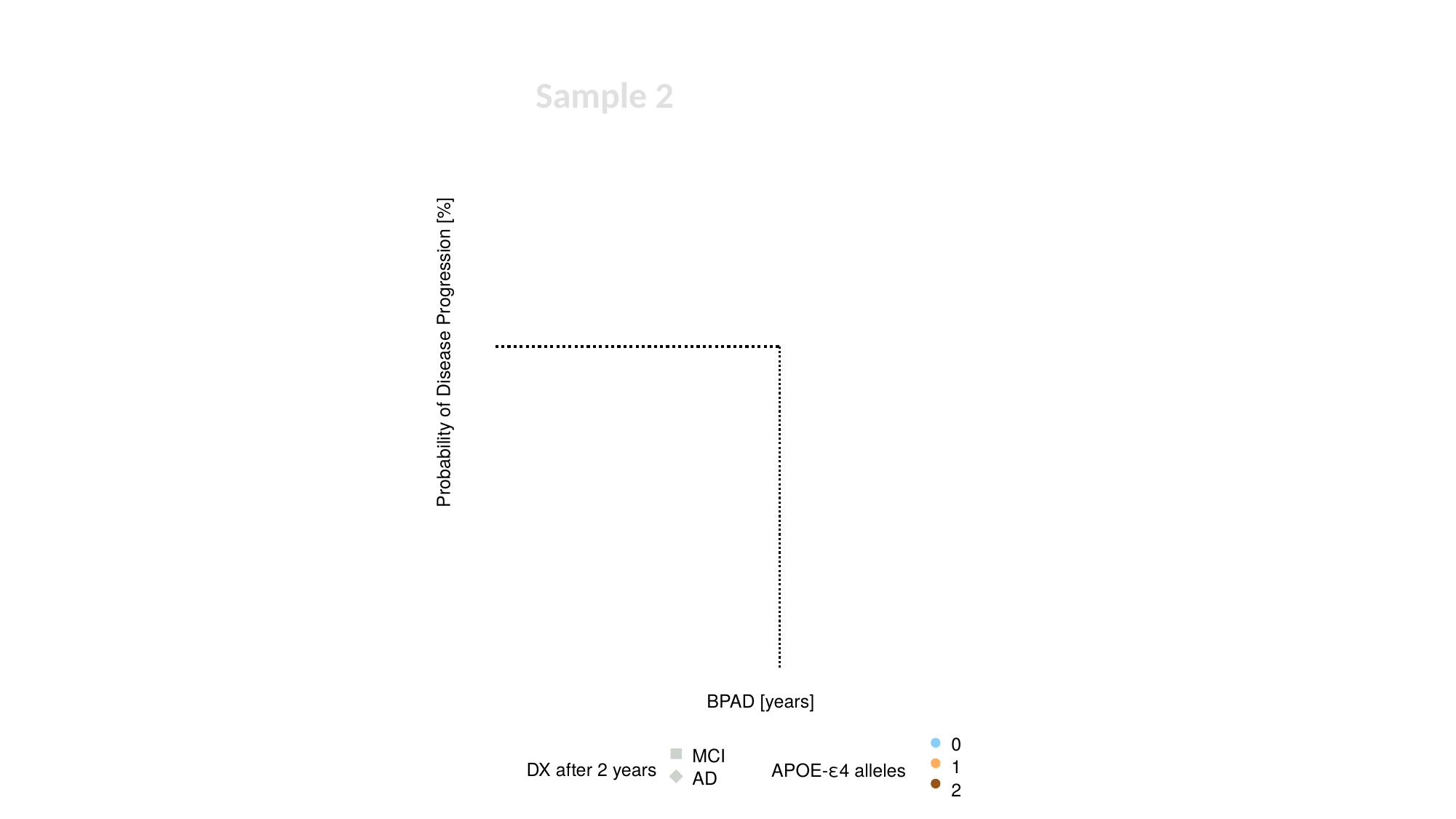

Sample 2
Probability of Disease Progression [%]
BPAD [years]
0
1
2
MCI
AD
DX after 2 years

APOE-ε4 alleles